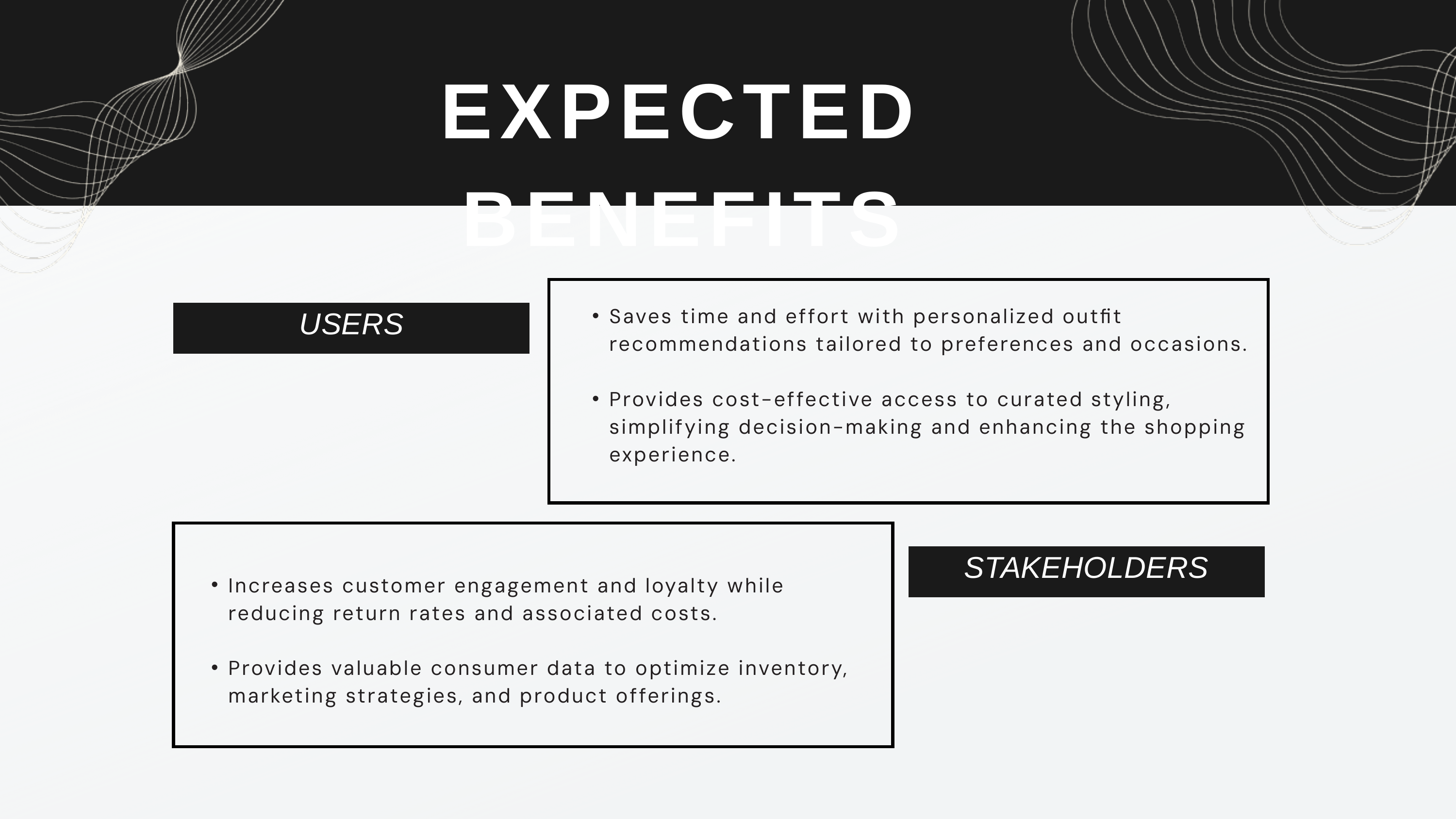

EXPECTED BENEFITS

Saves time and effort with personalized outfit recommendations tailored to preferences and occasions.

Provides cost-effective access to curated styling, simplifying decision-making and enhancing the shopping experience.

USERS

STAKEHOLDERS
Increases customer engagement and loyalty while reducing return rates and associated costs.

Provides valuable consumer data to optimize inventory, marketing strategies, and product offerings.